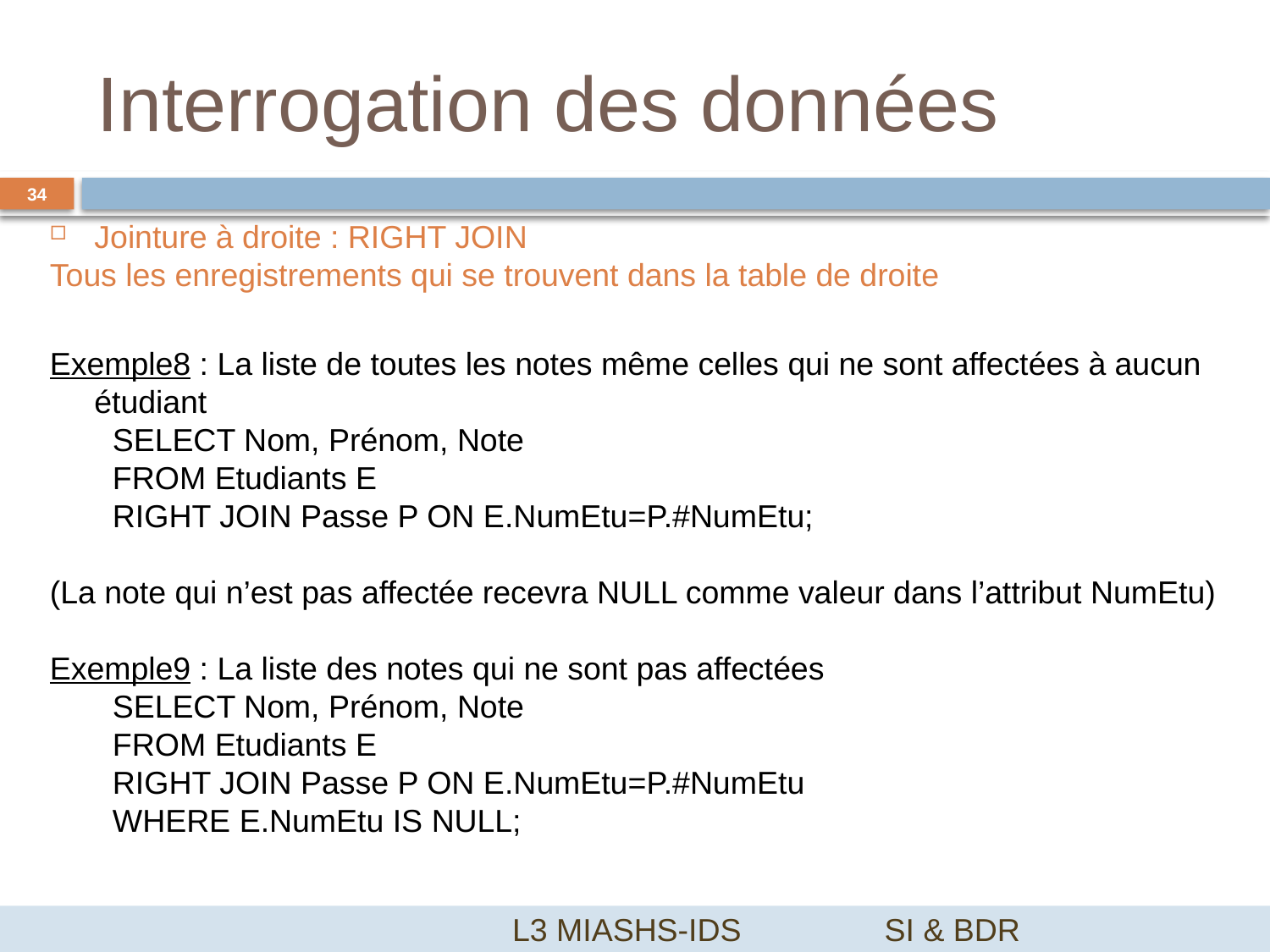

# Interrogation des données
34
Jointure à droite : RIGHT JOIN
Tous les enregistrements qui se trouvent dans la table de droite

Exemple8 : La liste de toutes les notes même celles qui ne sont affectées à aucun étudiant
SELECT Nom, Prénom, Note
FROM Etudiants E
RIGHT JOIN Passe P ON E.NumEtu=P.#NumEtu;

(La note qui n’est pas affectée recevra NULL comme valeur dans l’attribut NumEtu)

Exemple9 : La liste des notes qui ne sont pas affectées
SELECT Nom, Prénom, Note
FROM Etudiants E
RIGHT JOIN Passe P ON E.NumEtu=P.#NumEtu
WHERE E.NumEtu IS NULL;

		 L3 MIASHS-IDS		SI & BDR